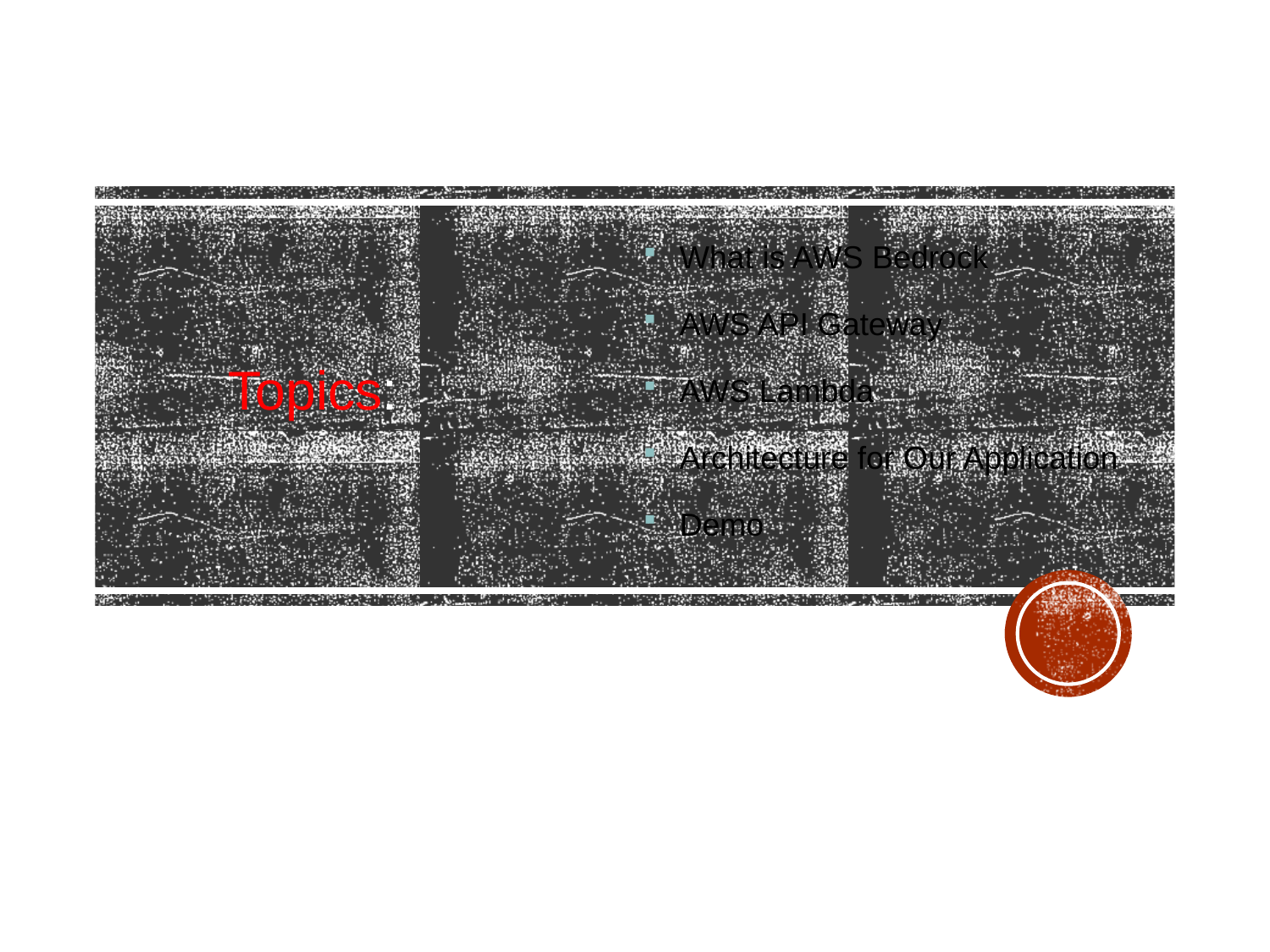

What is AWS Bedrock
AWS API Gateway
AWS Lambda
Architecture for Our Application
Demo
Topics: